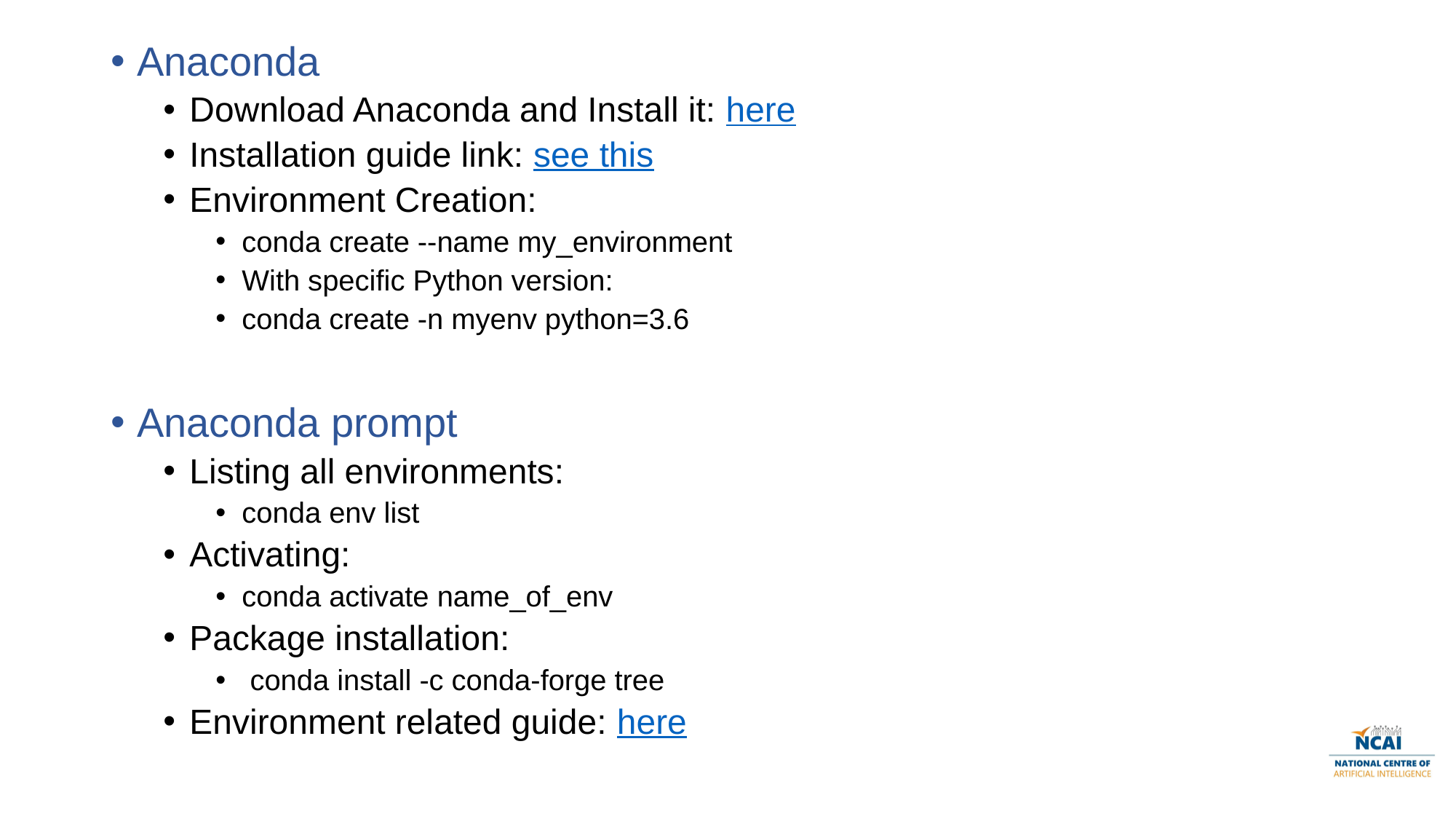

Anaconda
Download Anaconda and Install it: here
Installation guide link: see this
Environment Creation:
conda create --name my_environment
With specific Python version:
conda create -n myenv python=3.6

Anaconda prompt
Listing all environments:
conda env list
Activating:
conda activate name_of_env
Package installation:
 conda install -c conda-forge tree
Environment related guide: here